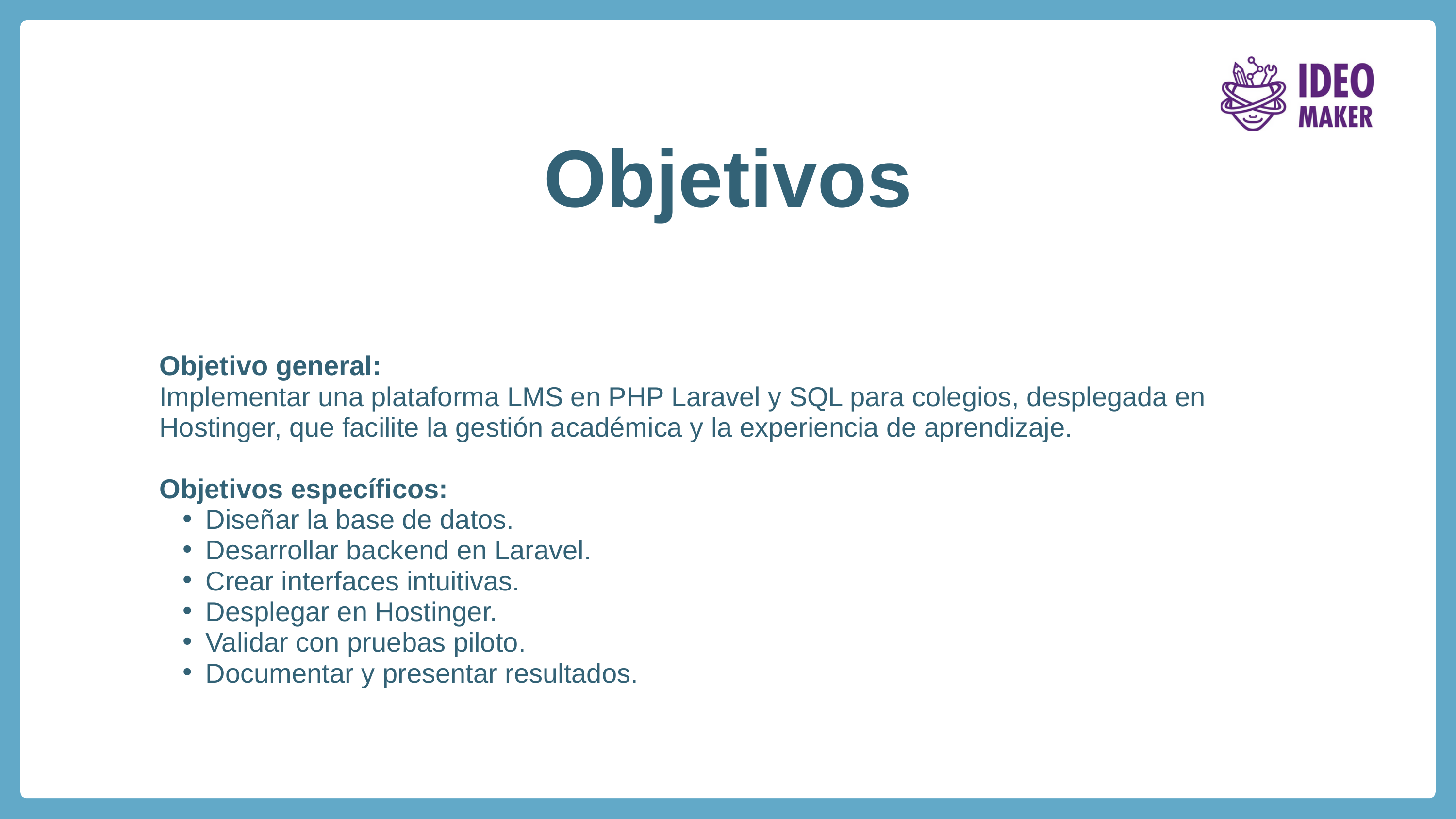

Objetivos
Objetivo general:
Implementar una plataforma LMS en PHP Laravel y SQL para colegios, desplegada en Hostinger, que facilite la gestión académica y la experiencia de aprendizaje.

Objetivos específicos:
Diseñar la base de datos.
Desarrollar backend en Laravel.
Crear interfaces intuitivas.
Desplegar en Hostinger.
Validar con pruebas piloto.
Documentar y presentar resultados.